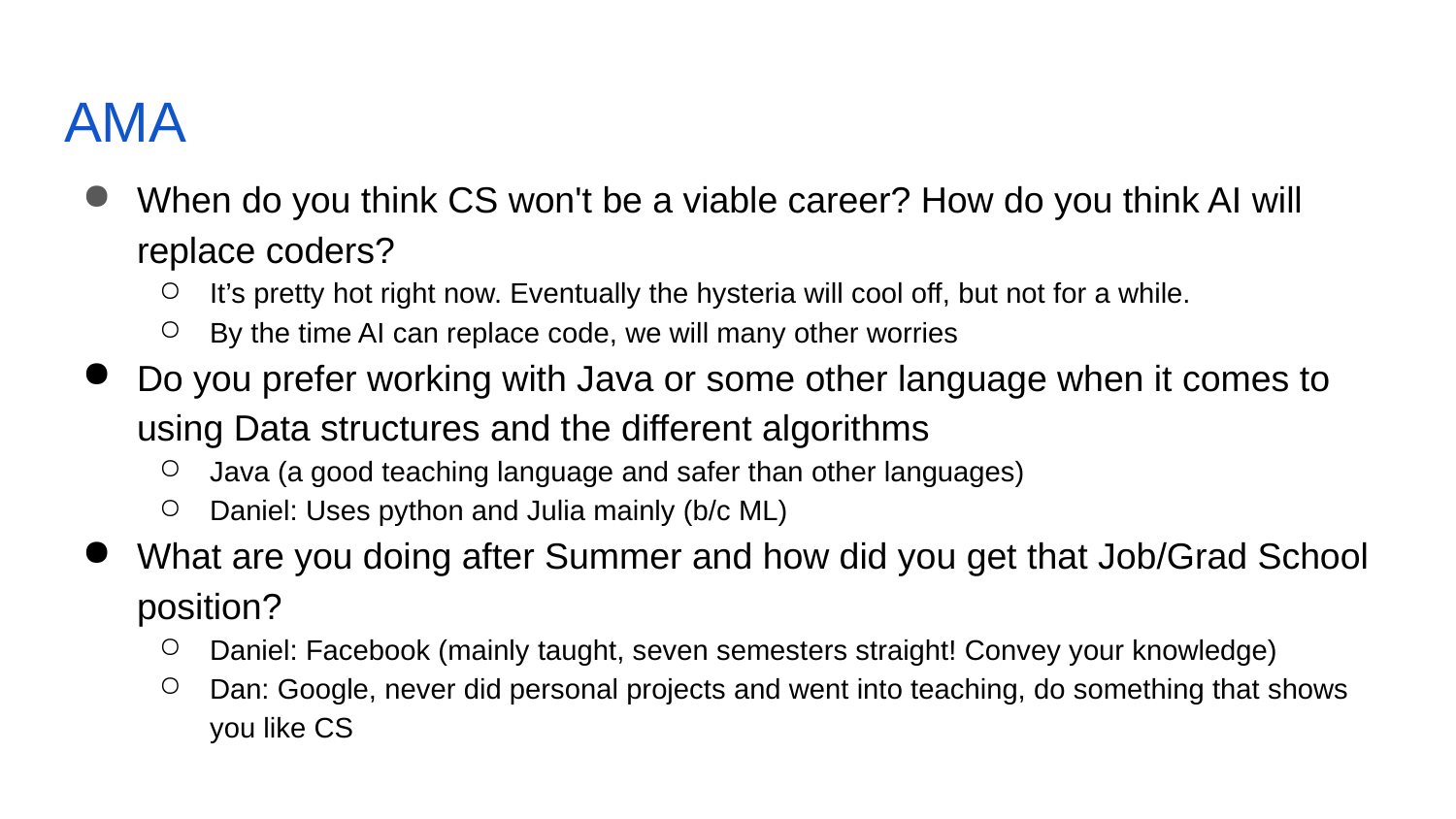

# AMA
When do you think CS won't be a viable career? How do you think AI will replace coders?
It’s pretty hot right now. Eventually the hysteria will cool off, but not for a while.
By the time AI can replace code, we will many other worries
Do you prefer working with Java or some other language when it comes to using Data structures and the different algorithms
Java (a good teaching language and safer than other languages)
Daniel: Uses python and Julia mainly (b/c ML)
What are you doing after Summer and how did you get that Job/Grad School position?
Daniel: Facebook (mainly taught, seven semesters straight! Convey your knowledge)
Dan: Google, never did personal projects and went into teaching, do something that shows you like CS